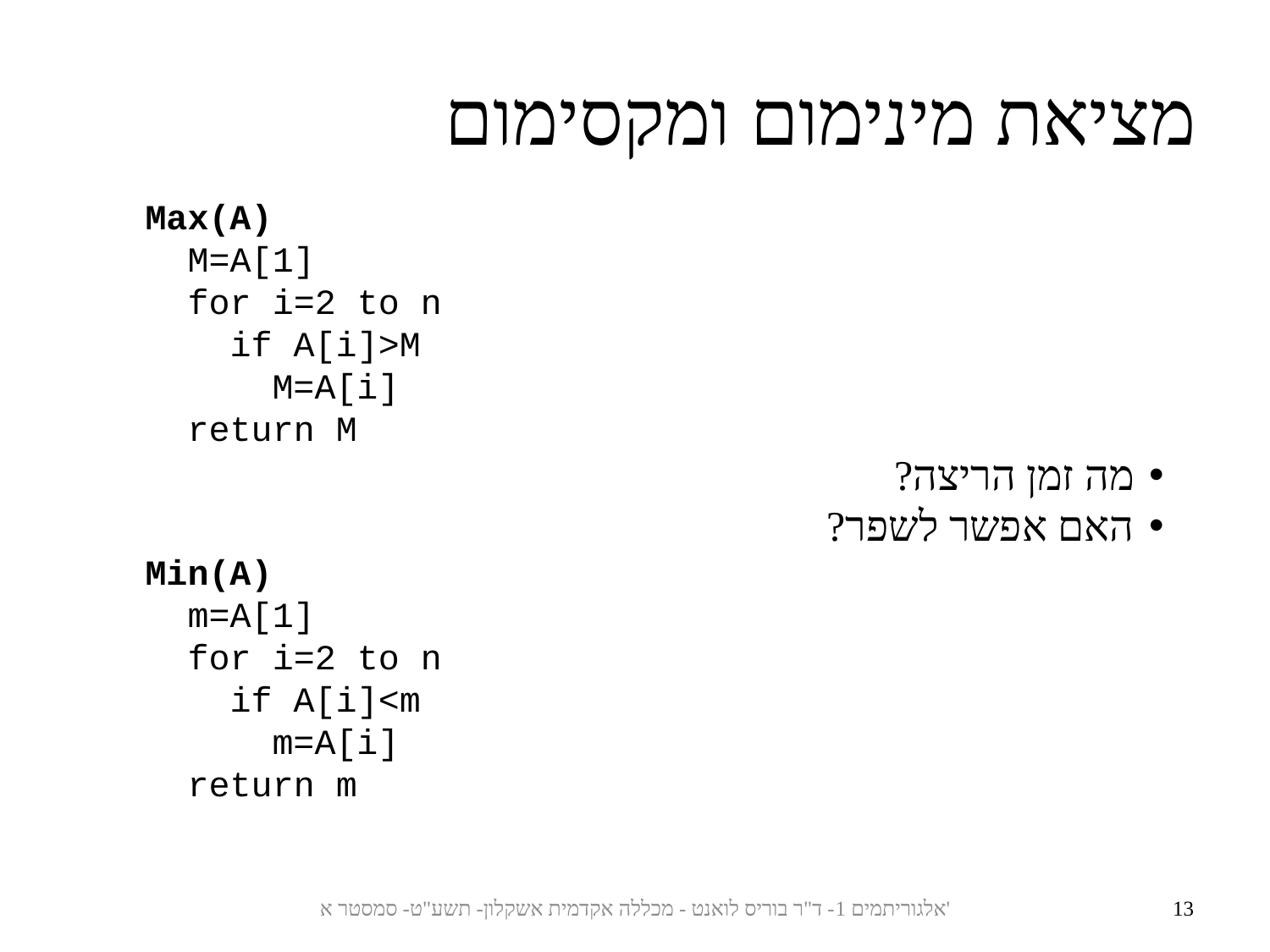

מציאת מינימום ומקסימום
Max(A)
  M=A[1]
  for i=2 to n
    if A[i]>M
      M=A[i]
  return M
מה זמן הריצה?
האם אפשר לשפר?
Min(A)
  m=A[1]
  for i=2 to n
    if A[i]<m
      m=A[i]
  return m
אלגוריתמים 1- ד"ר בוריס לואנט - מכללה אקדמית אשקלון- תשע"ט- סמסטר א'
13